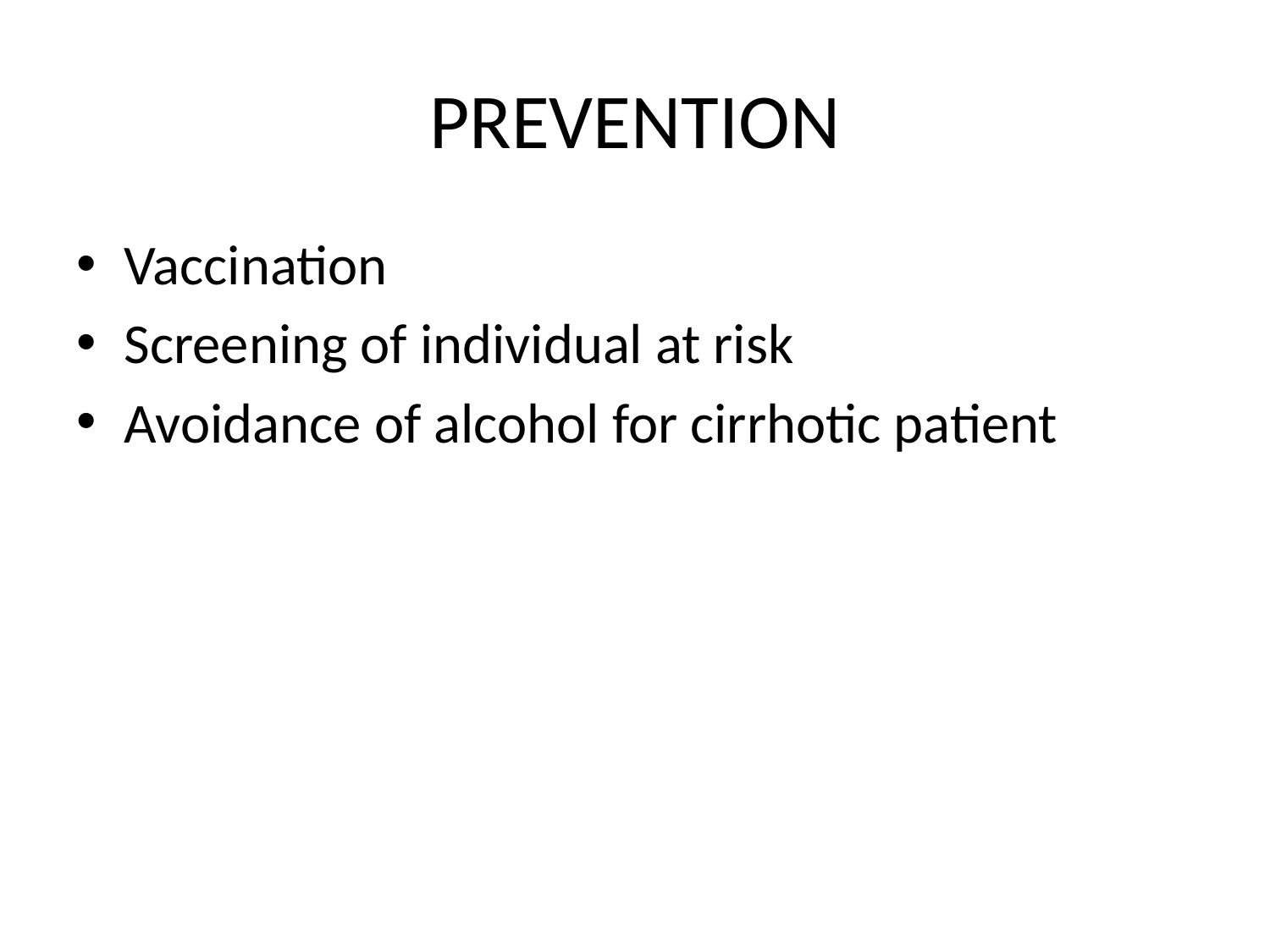

# PREVENTION
Vaccination
Screening of individual at risk
Avoidance of alcohol for cirrhotic patient